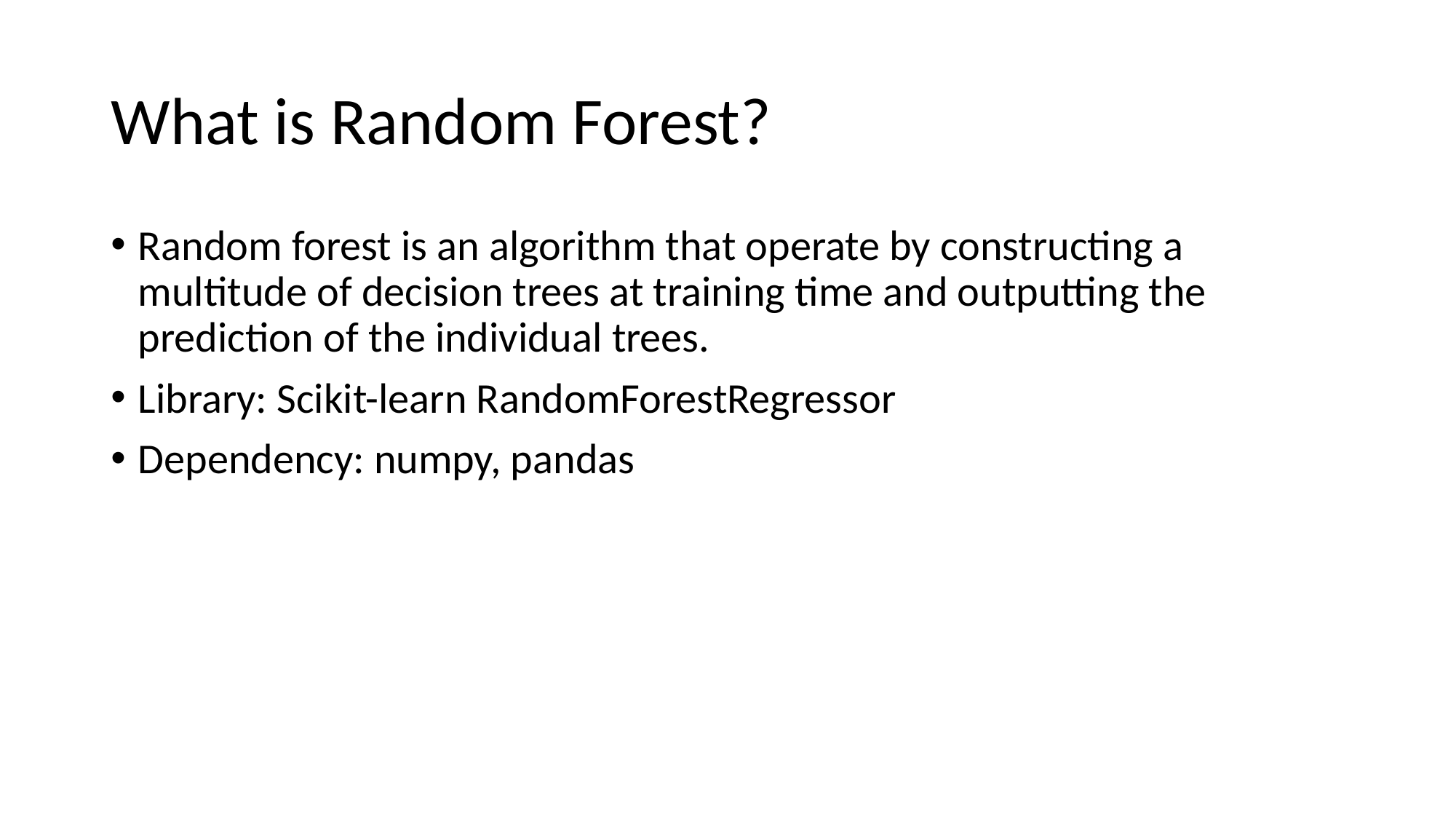

# What is Random Forest?
Random forest is an algorithm that operate by constructing a multitude of decision trees at training time and outputting the prediction of the individual trees.
Library: Scikit-learn RandomForestRegressor
Dependency: numpy, pandas